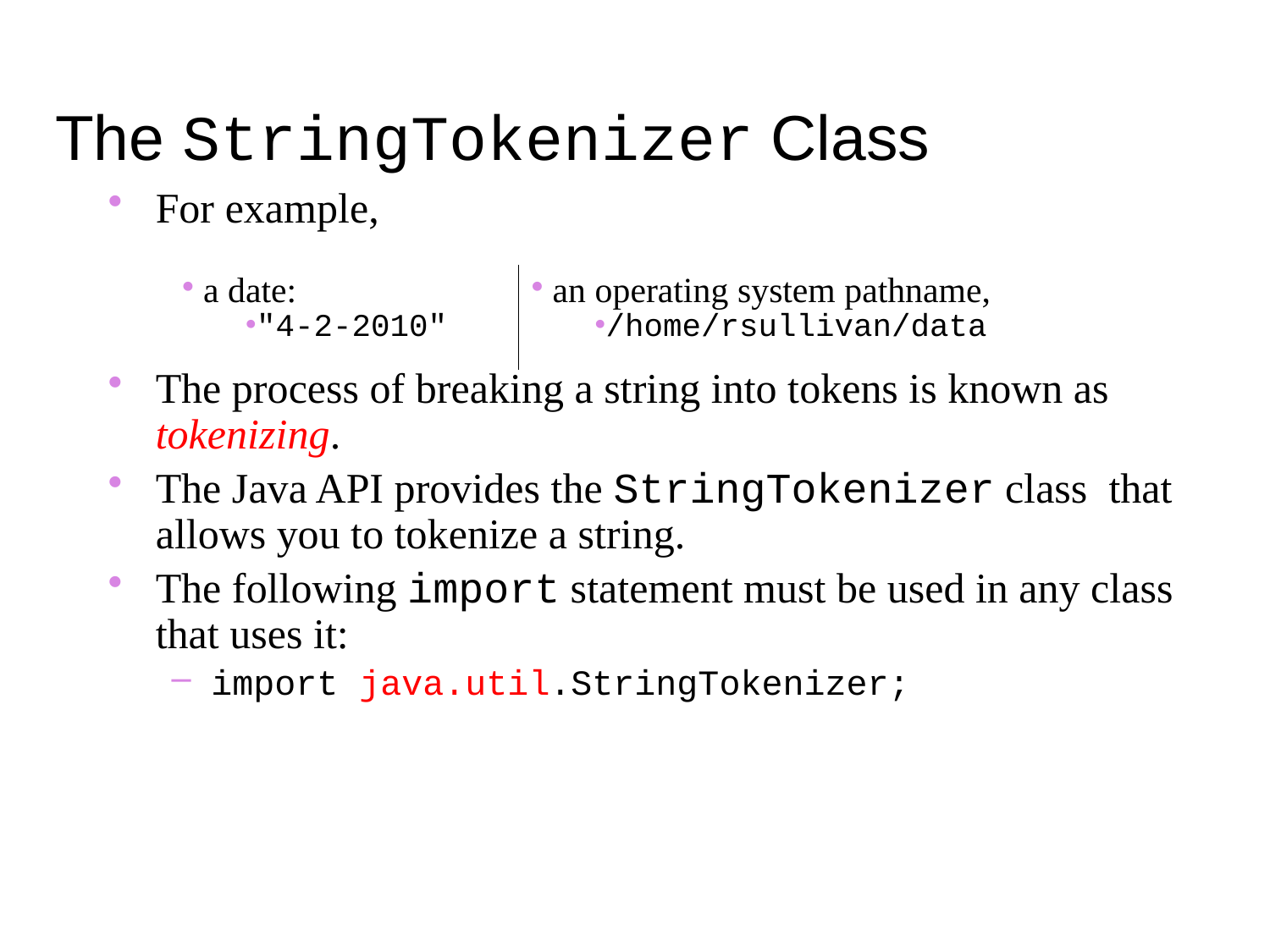

The StringTokenizer Class
For example,

The process of breaking a string into tokens is known as tokenizing.
The Java API provides the StringTokenizer class  that allows you to tokenize a string.
The following import statement must be used in any class that uses it:
import java.util.StringTokenizer;
| a date: "4-2-2010" | an operating system pathname, /home/rsullivan/data |
| --- | --- |